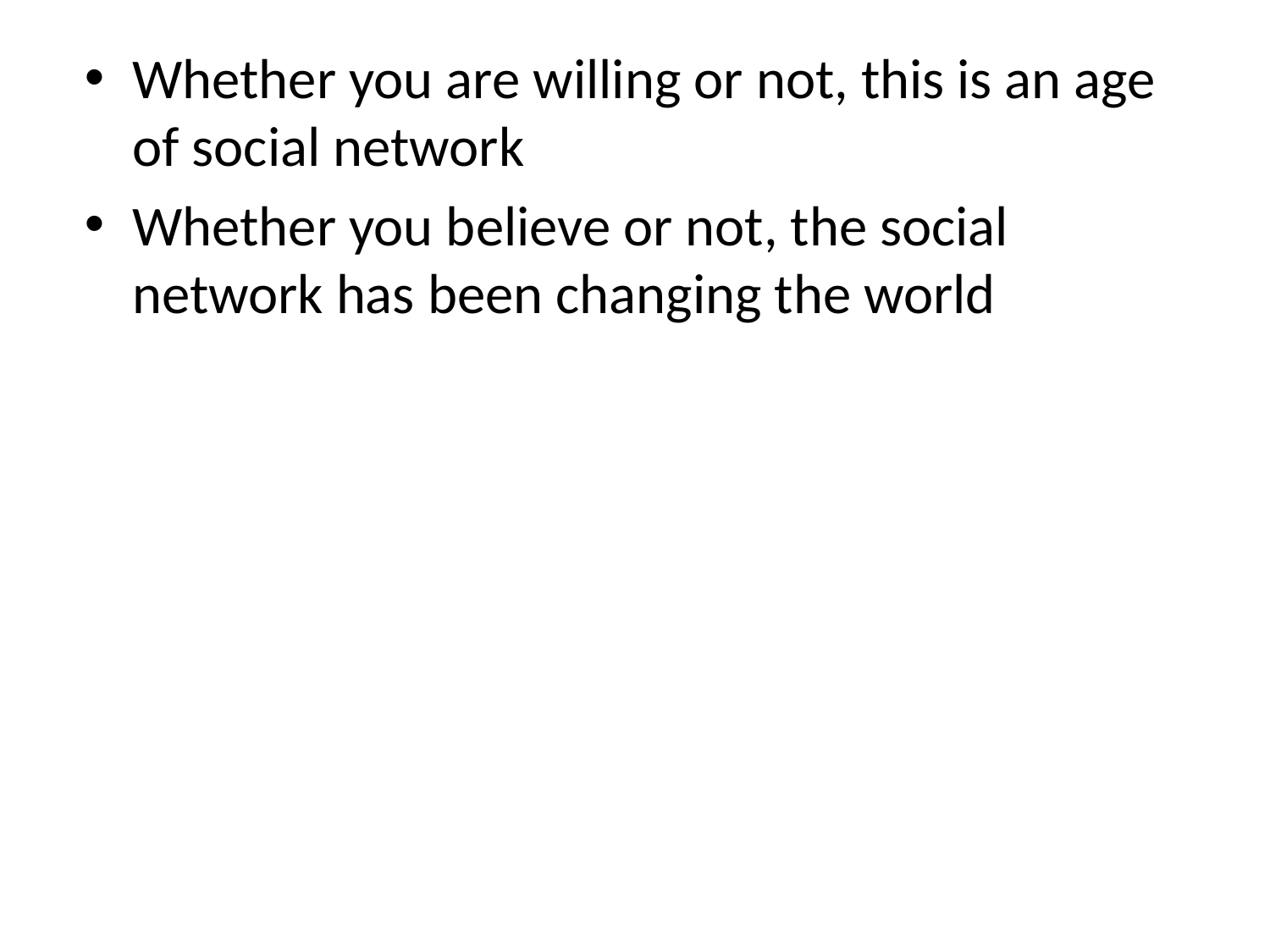

Whether you are willing or not, this is an age of social network
Whether you believe or not, the social network has been changing the world